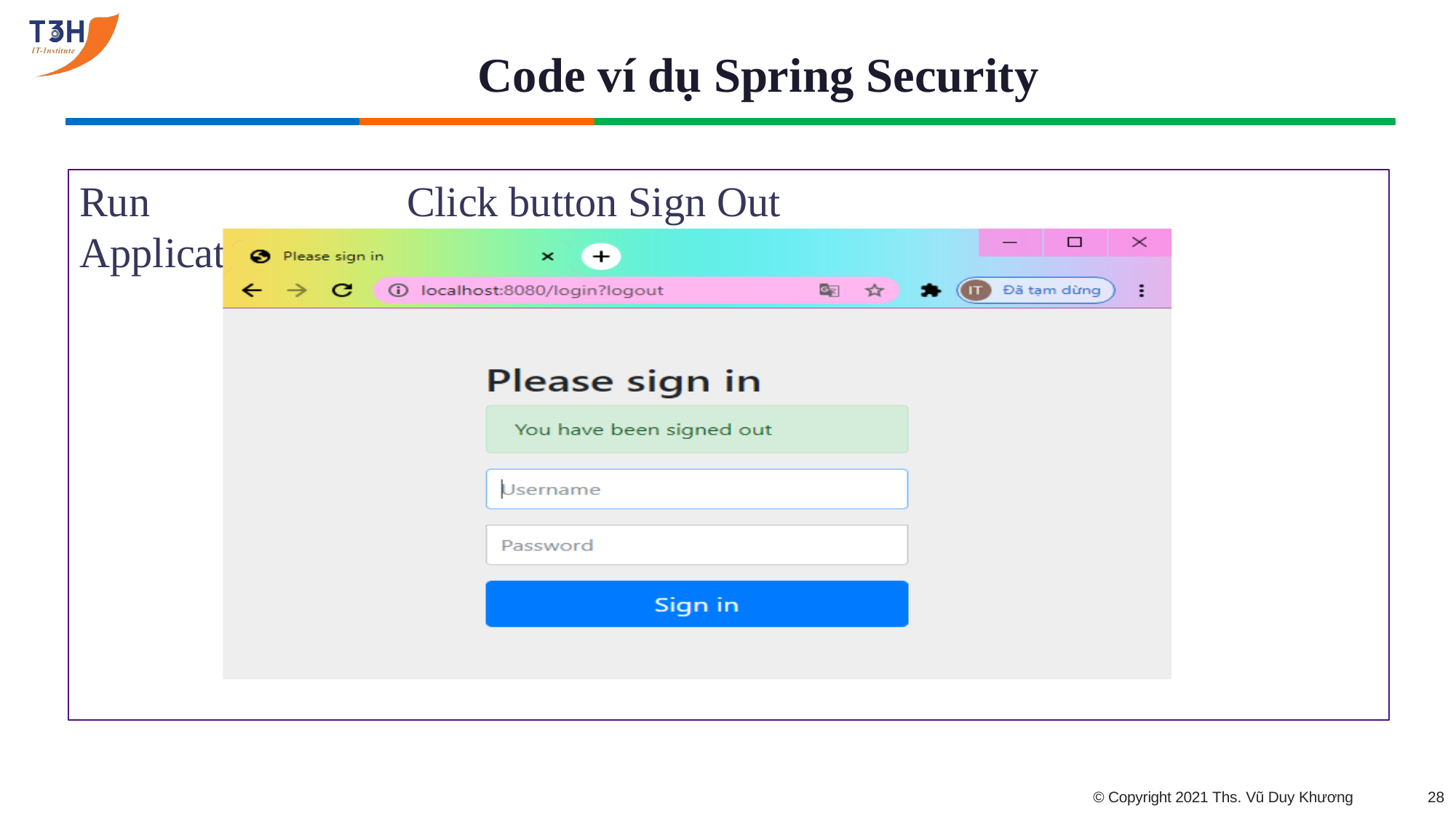

# Code ví dụ Spring Security

Run Application:
Click button Sign Out

© Copyright 2021 Ths. Vũ Duy Khương
28